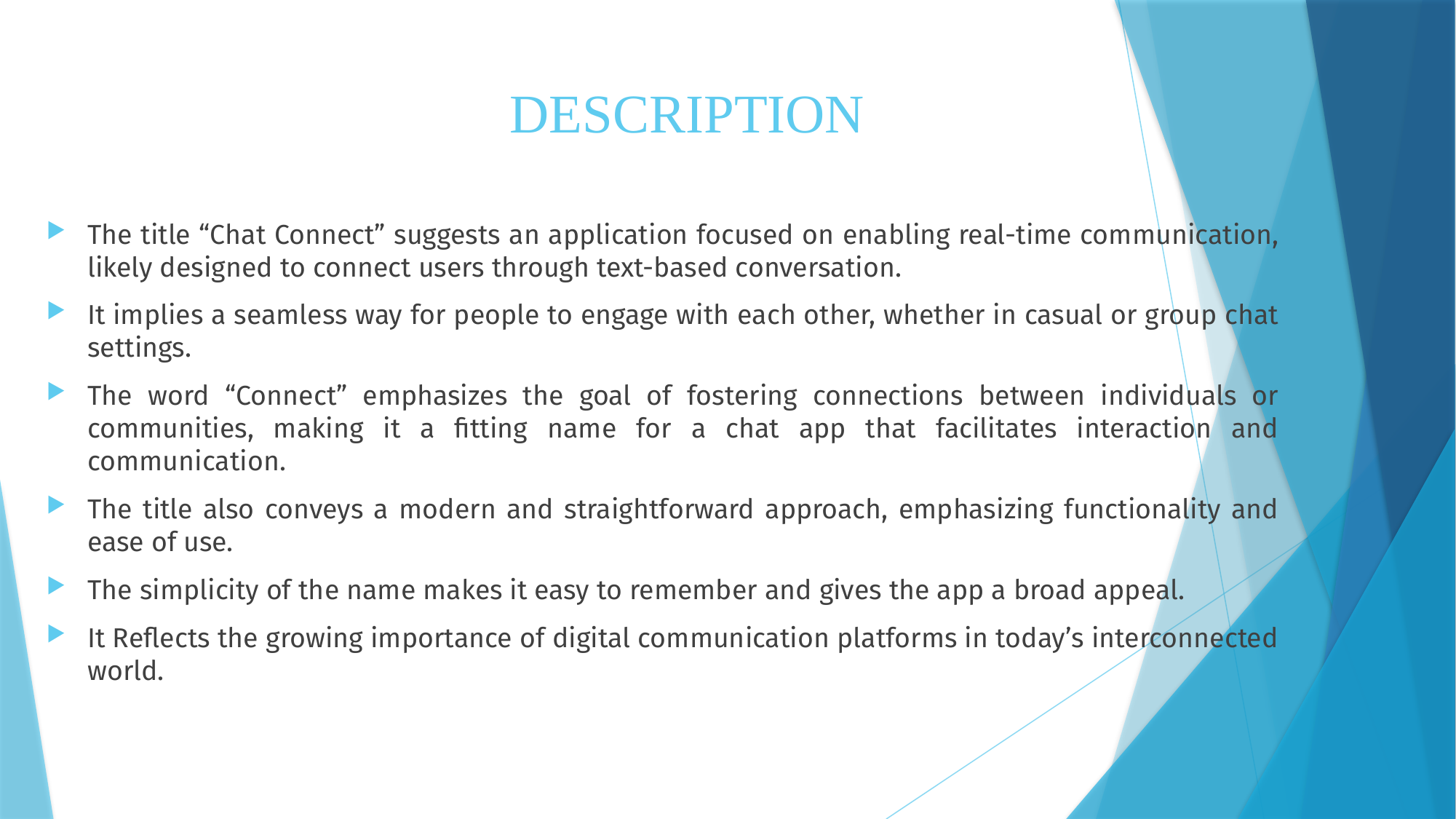

# DESCRIPTION
The title “Chat Connect” suggests an application focused on enabling real-time communication, likely designed to connect users through text-based conversation.
It implies a seamless way for people to engage with each other, whether in casual or group chat settings.
The word “Connect” emphasizes the goal of fostering connections between individuals or communities, making it a fitting name for a chat app that facilitates interaction and communication.
The title also conveys a modern and straightforward approach, emphasizing functionality and ease of use.
The simplicity of the name makes it easy to remember and gives the app a broad appeal.
It Reflects the growing importance of digital communication platforms in today’s interconnected world.